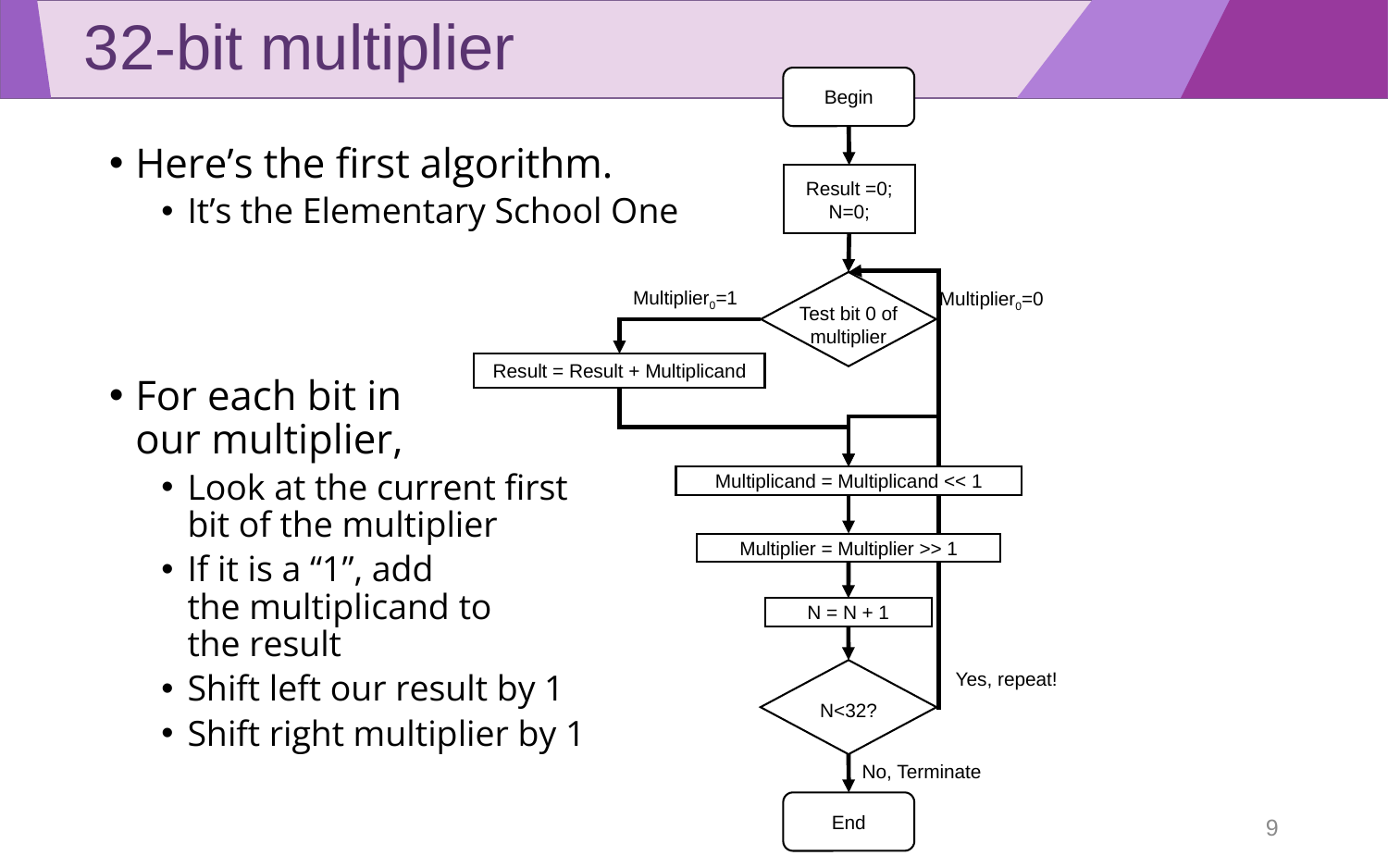

# 32-bit multiplier
Begin
Result =0;
N=0;

Multiplier0=1
Multiplier0=0
Test bit 0 of
multiplier
Result = Result + Multiplicand
Multiplicand = Multiplicand << 1
Multiplier = Multiplier >> 1
N = N + 1

Yes, repeat!
N<32?
No, Terminate
End
Here’s the first algorithm.
It’s the Elementary School One

For each bit in
our multiplier,
Look at the current first
bit of the multiplier
If it is a “1”, add
the multiplicand to
the result
Shift left our result by 1
Shift right multiplier by 1
9